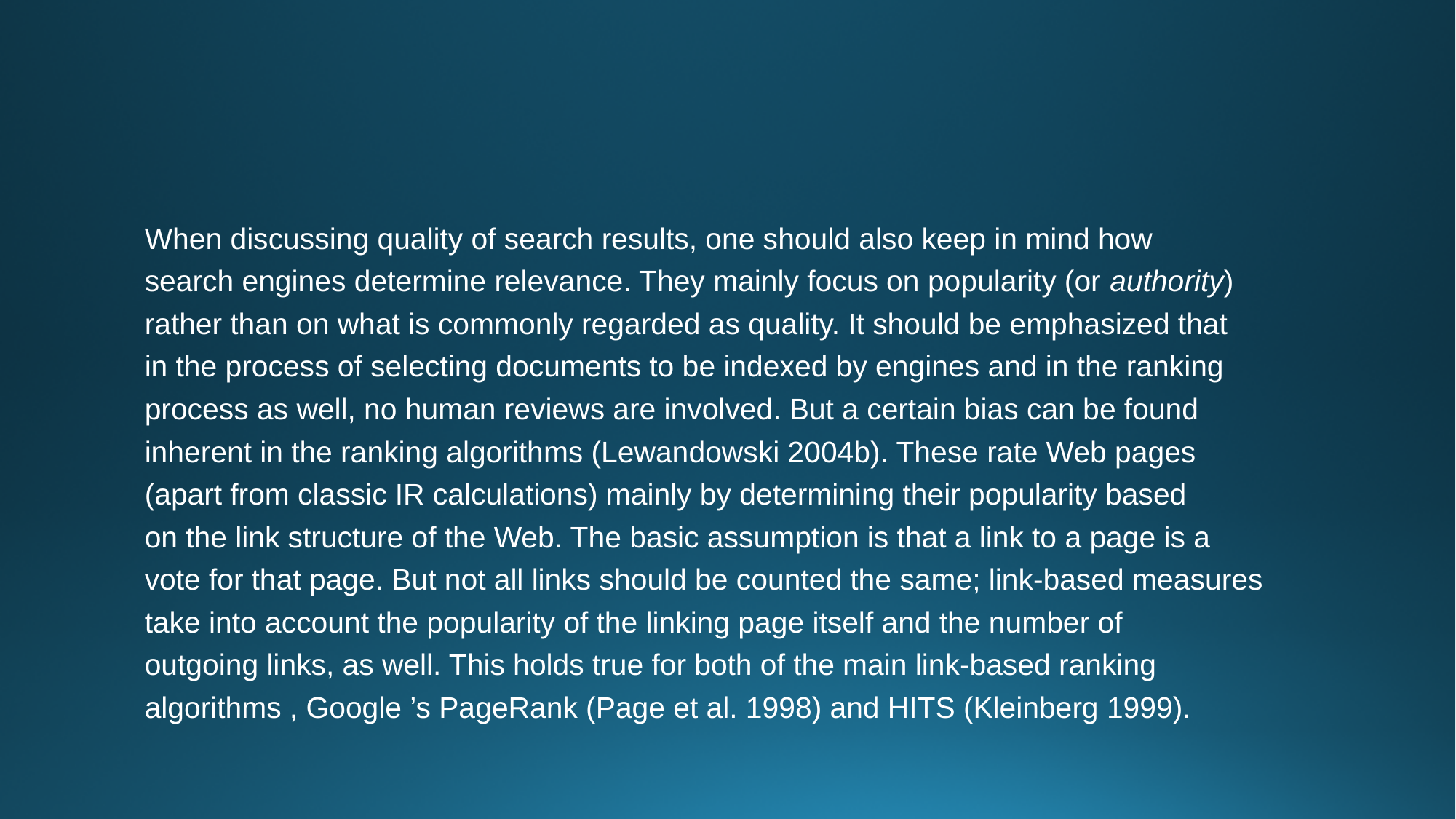

#
When discussing quality of search results, one should also keep in mind how
search engines determine relevance. They mainly focus on popularity (or authority)
rather than on what is commonly regarded as quality. It should be emphasized that
in the process of selecting documents to be indexed by engines and in the ranking
process as well, no human reviews are involved. But a certain bias can be found
inherent in the ranking algorithms (Lewandowski 2004b). These rate Web pages
(apart from classic IR calculations) mainly by determining their popularity based
on the link structure of the Web. The basic assumption is that a link to a page is a
vote for that page. But not all links should be counted the same; link-based measures
take into account the popularity of the linking page itself and the number of
outgoing links, as well. This holds true for both of the main link-based ranking
algorithms , Google ’s PageRank (Page et al. 1998) and HITS (Kleinberg 1999).